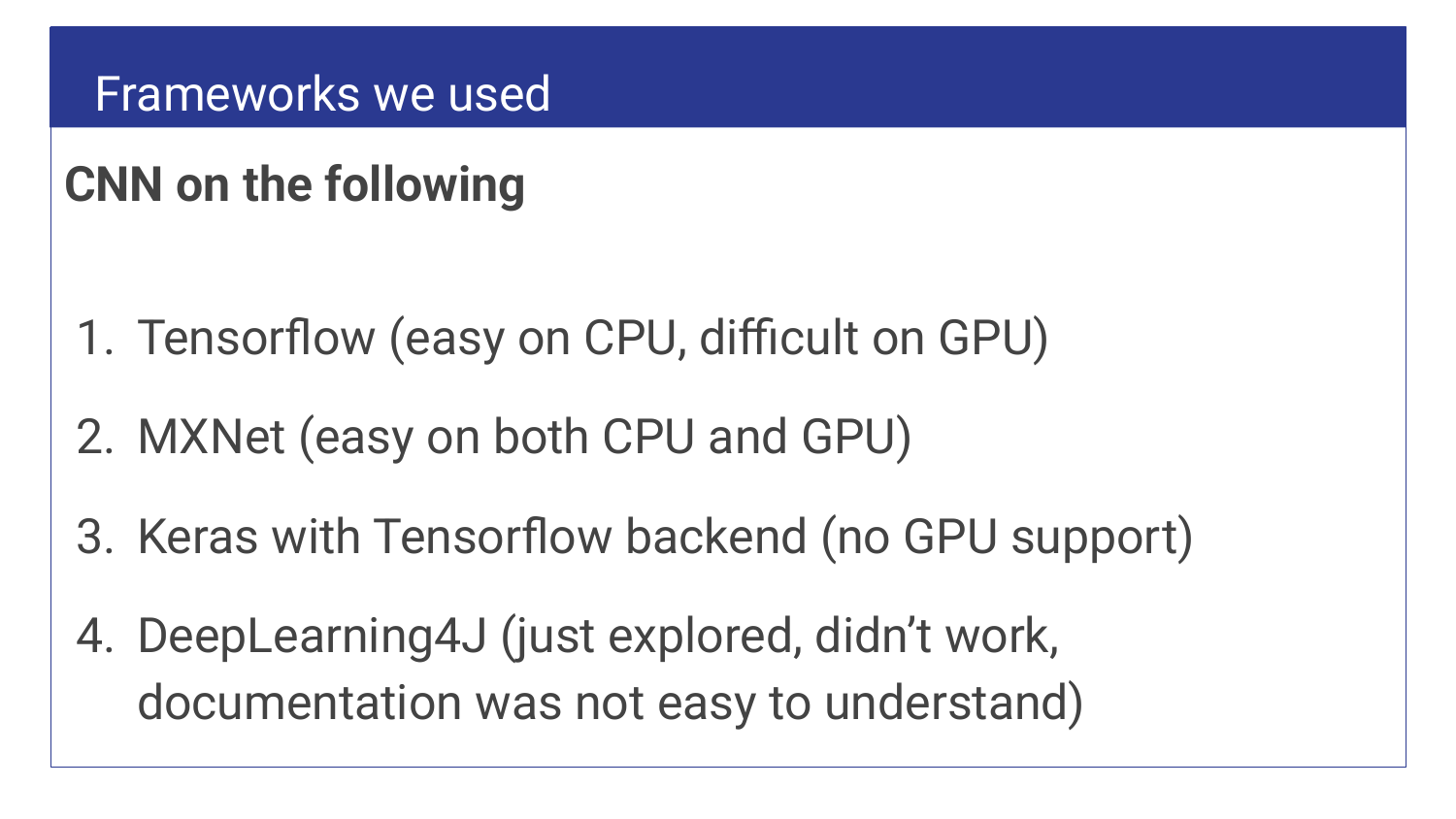

Frameworks we used
CNN on the following

Tensorflow (easy on CPU, difficult on GPU)
MXNet (easy on both CPU and GPU)
Keras with Tensorflow backend (no GPU support)
DeepLearning4J (just explored, didn’t work, documentation was not easy to understand)